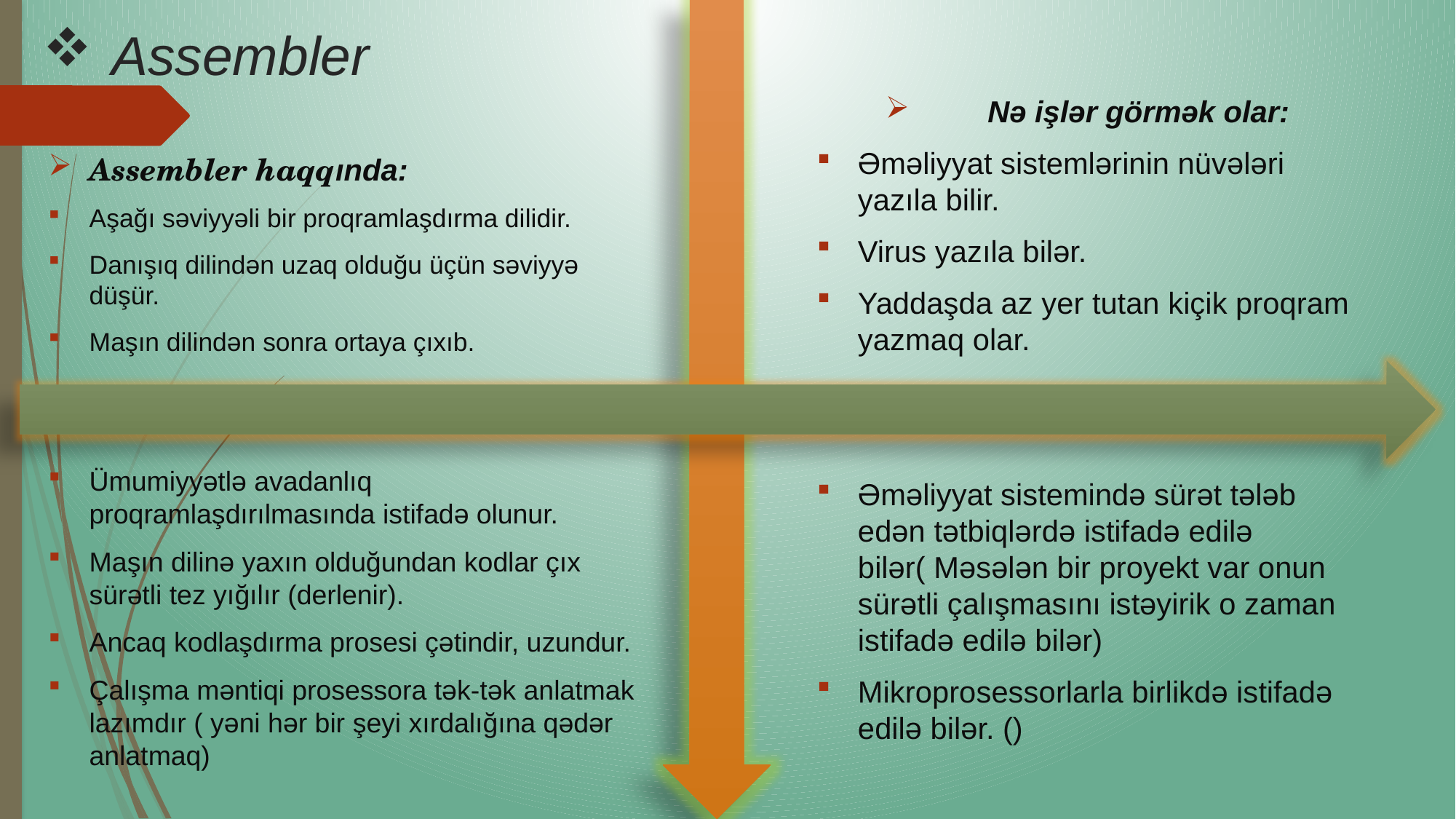

# Assembler

       Nə işlər görmək olar:
Əməliyyat sistemlərinin nüvələri yazıla bilir.
Virus yazıla bilər.
Yaddaşda az yer tutan kiçik proqram yazmaq olar.

Əməliyyat sistemində sürət tələb edən tətbiqlərdə istifadə edilə bilər( Məsələn bir proyekt var onun sürətli çalışmasını istəyirik o zaman istifadə edilə bilər)
Mikroprosessorlarla birlikdə istifadə edilə bilər. ()
Assembler haqqında:
Aşağı səviyyəli bir proqramlaşdırma dilidir.
Danışıq dilindən uzaq olduğu üçün səviyyə düşür.
Maşın dilindən sonra ortaya çıxıb.

Ümumiyyətlə avadanlıq proqramlaşdırılmasında istifadə olunur.
Maşın dilinə yaxın olduğundan kodlar çıx sürətli tez yığılır (derlenir).
Ancaq kodlaşdırma prosesi çətindir, uzundur.
Çalışma məntiqi prosessora tək-tək anlatmak lazımdır ( yəni hər bir şeyi xırdalığına qədər anlatmaq)